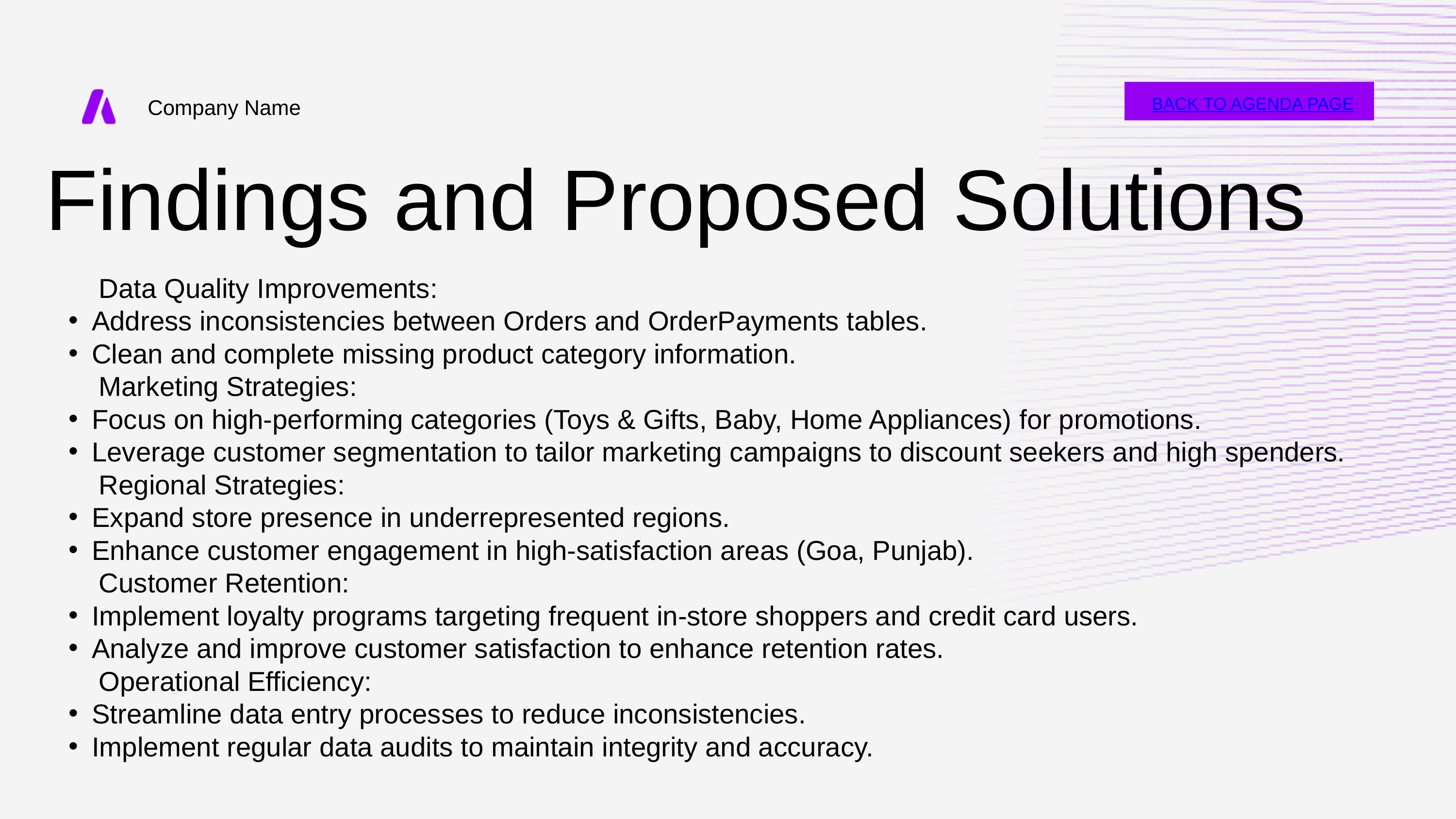

BACK TO AGENDA PAGE

Company Name
Findings and Proposed Solutions
       Data Quality Improvements:​
Address inconsistencies between Orders and OrderPayments tables.​
Clean and complete missing product category information.​
       Marketing Strategies:​
Focus on high-performing categories (Toys & Gifts, Baby, Home Appliances) for promotions.​
Leverage customer segmentation to tailor marketing campaigns to discount seekers and high spenders.​
       Regional Strategies:​
Expand store presence in underrepresented regions.​
Enhance customer engagement in high-satisfaction areas (Goa, Punjab).​
       Customer Retention:​
Implement loyalty programs targeting frequent in-store shoppers and credit card users.​
Analyze and improve customer satisfaction to enhance retention rates.​
       Operational Efficiency:​
Streamline data entry processes to reduce inconsistencies.​
Implement regular data audits to maintain integrity and accuracy.​